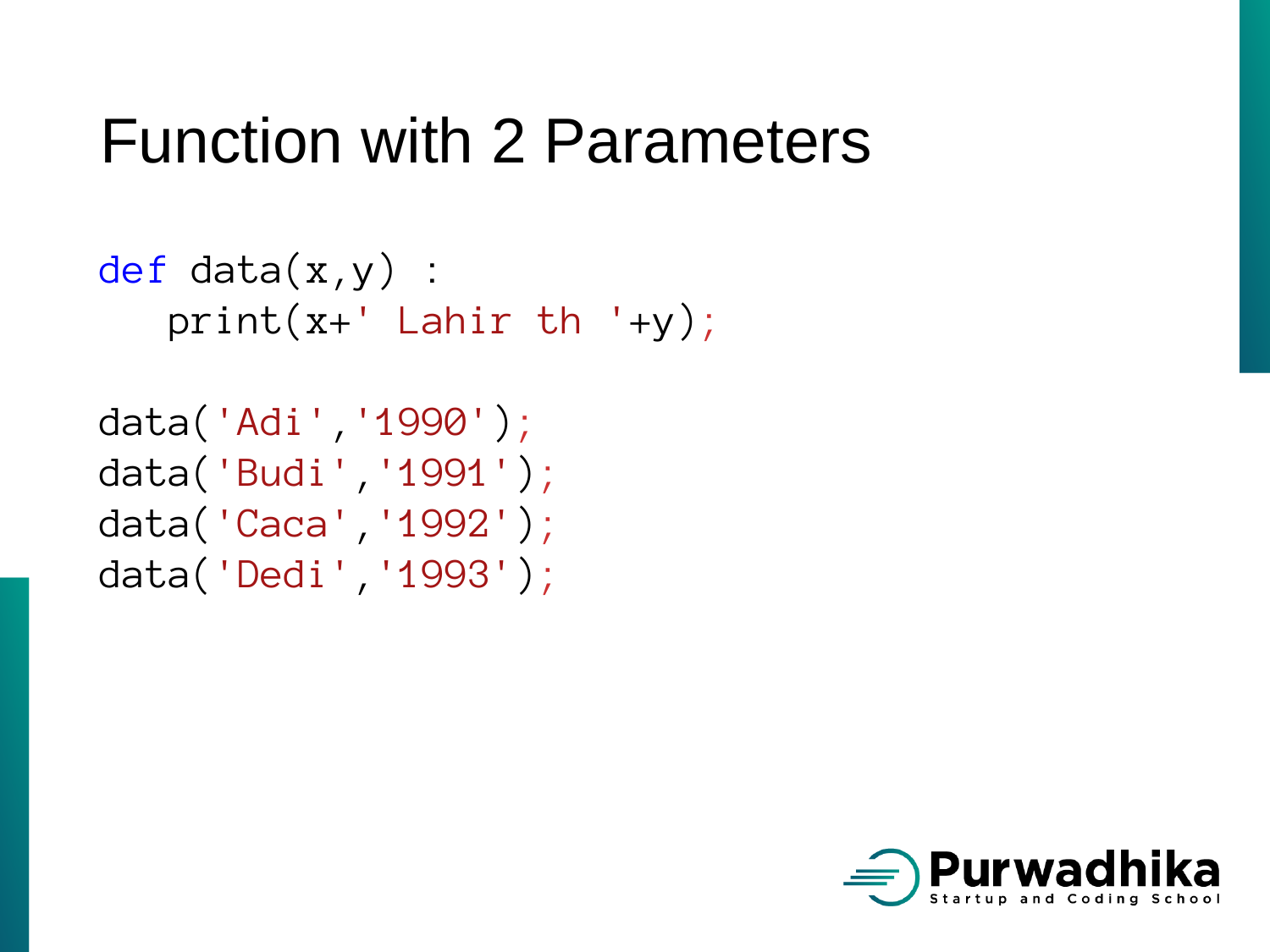

# Function with 2 Parameters
def data(x,y) :
   print(x+' Lahir th '+y);
data('Adi','1990');
data('Budi','1991');
data('Caca','1992');
data('Dedi','1993');